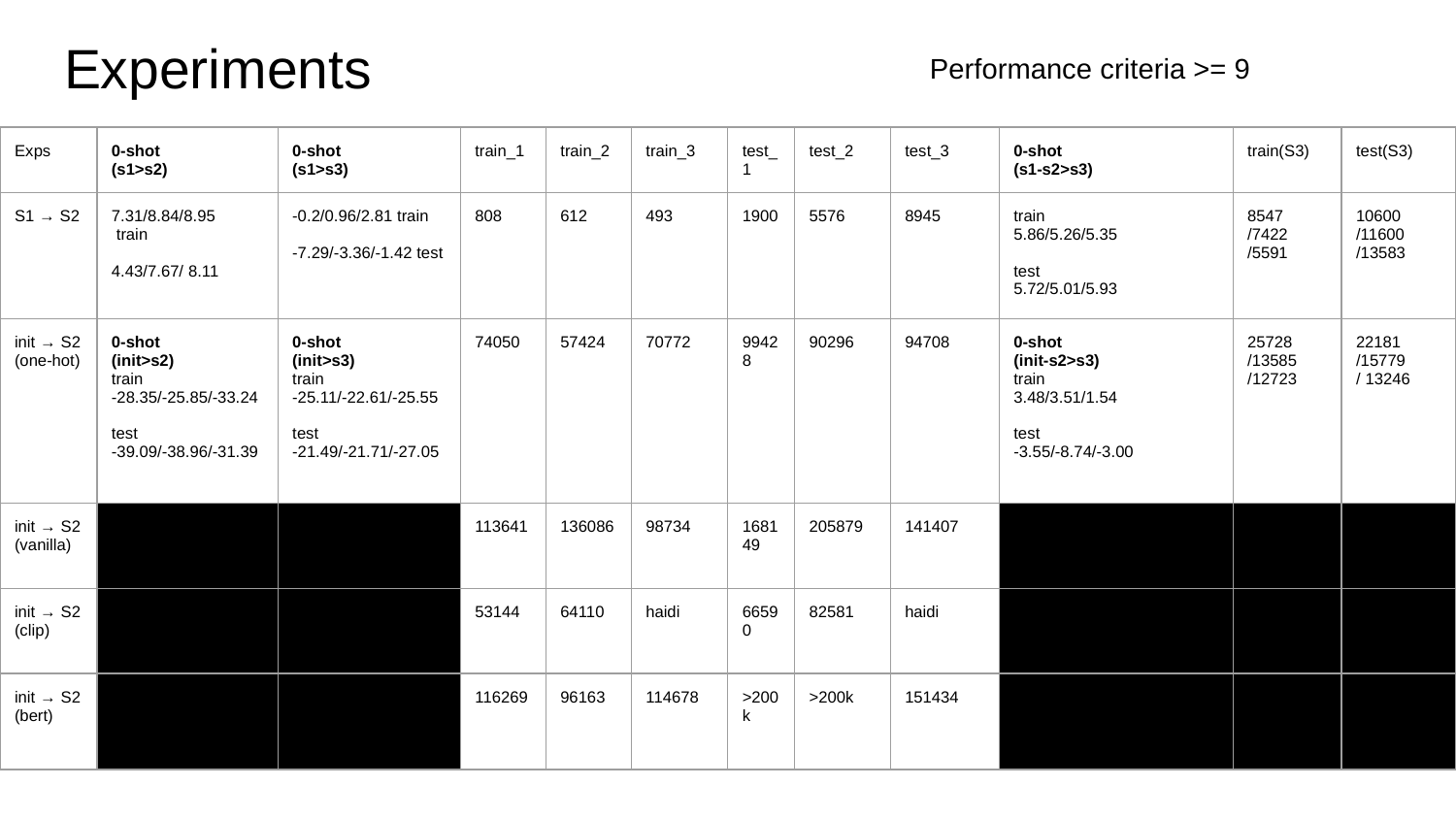

Experiments
Performance criteria >= 9
| Exps | 0-shot (s1>s2) | 0-shot (s1>s3) | train\_1 | train\_2 | train\_3 | test\_1 | test\_2 | test\_3 | 0-shot (s1-s2>s3) | train(S3) | test(S3) |
| --- | --- | --- | --- | --- | --- | --- | --- | --- | --- | --- | --- |
| S1 → S2 | 7.31/8.84/8.95 train 4.43/7.67/ 8.11 | -0.2/0.96/2.81 train -7.29/-3.36/-1.42 test | 808 | 612 | 493 | 1900 | 5576 | 8945 | train 5.86/5.26/5.35 test 5.72/5.01/5.93 | 8547 /7422 /5591 | 10600 /11600 /13583 |
| init → S2 (one-hot) | 0-shot (init>s2) train -28.35/-25.85/-33.24 test -39.09/-38.96/-31.39 | 0-shot (init>s3) train -25.11/-22.61/-25.55 test -21.49/-21.71/-27.05 | 74050 | 57424 | 70772 | 99428 | 90296 | 94708 | 0-shot (init-s2>s3) train 3.48/3.51/1.54 test -3.55/-8.74/-3.00 | 25728 /13585 /12723 | 22181 /15779 / 13246 |
| init → S2 (vanilla) | - | - | 113641 | 136086 | 98734 | 168149 | 205879 | 141407 | / | / | / |
| init → S2 (clip) | - | - | 53144 | 64110 | haidi | 66590 | 82581 | haidi | / | / | / |
| init → S2 (bert) | - | - | 116269 | 96163 | 114678 | >200k | >200k | 151434 | / | / | / |
Train S1, Zero-shot S2: ??
Train S1, Zero-shot S3: ??
Init, Zero-shot S2: ??
Init, Zero-shot S3: ??

Train S1 then S2, Zero-shot S3: 5+
Train S2 only, Zero-shot S3: -5